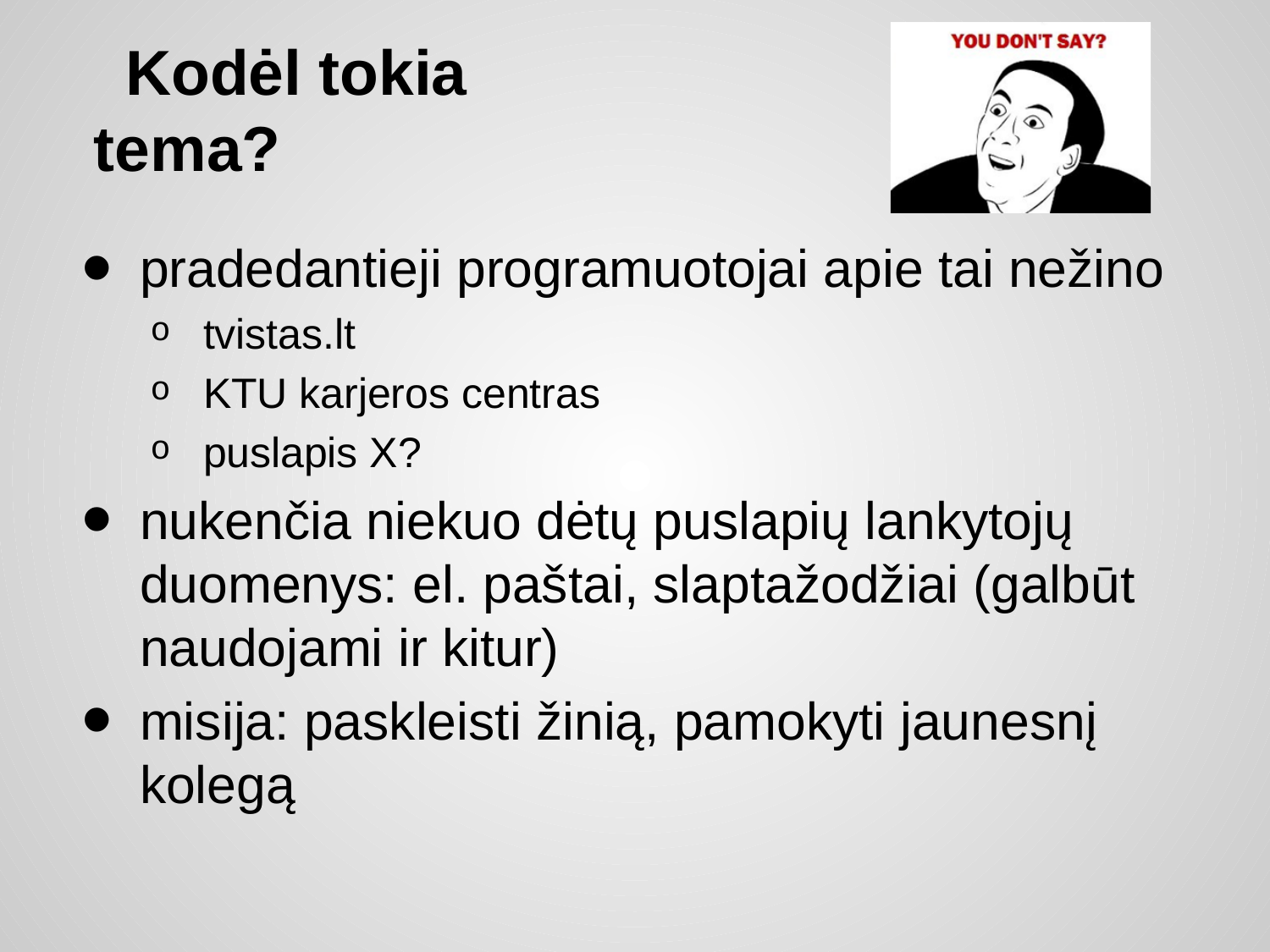

# Kodėl tokia tema?
pradedantieji programuotojai apie tai nežino
tvistas.lt
KTU karjeros centras
puslapis X?
nukenčia niekuo dėtų puslapių lankytojų duomenys: el. paštai, slaptažodžiai (galbūt naudojami ir kitur)
misija: paskleisti žinią, pamokyti jaunesnį kolegą